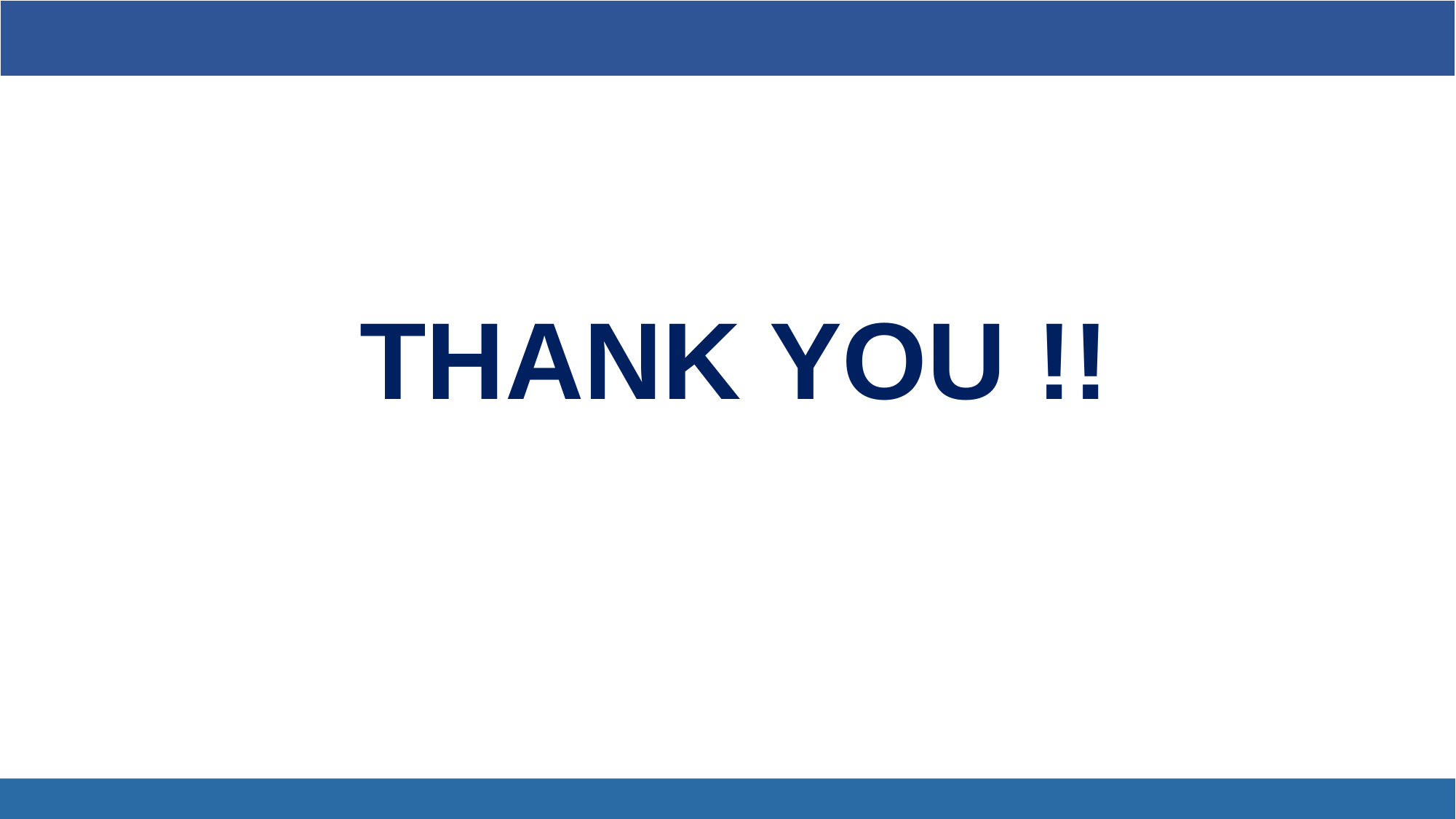

|  |
| --- |

THANK YOU !!